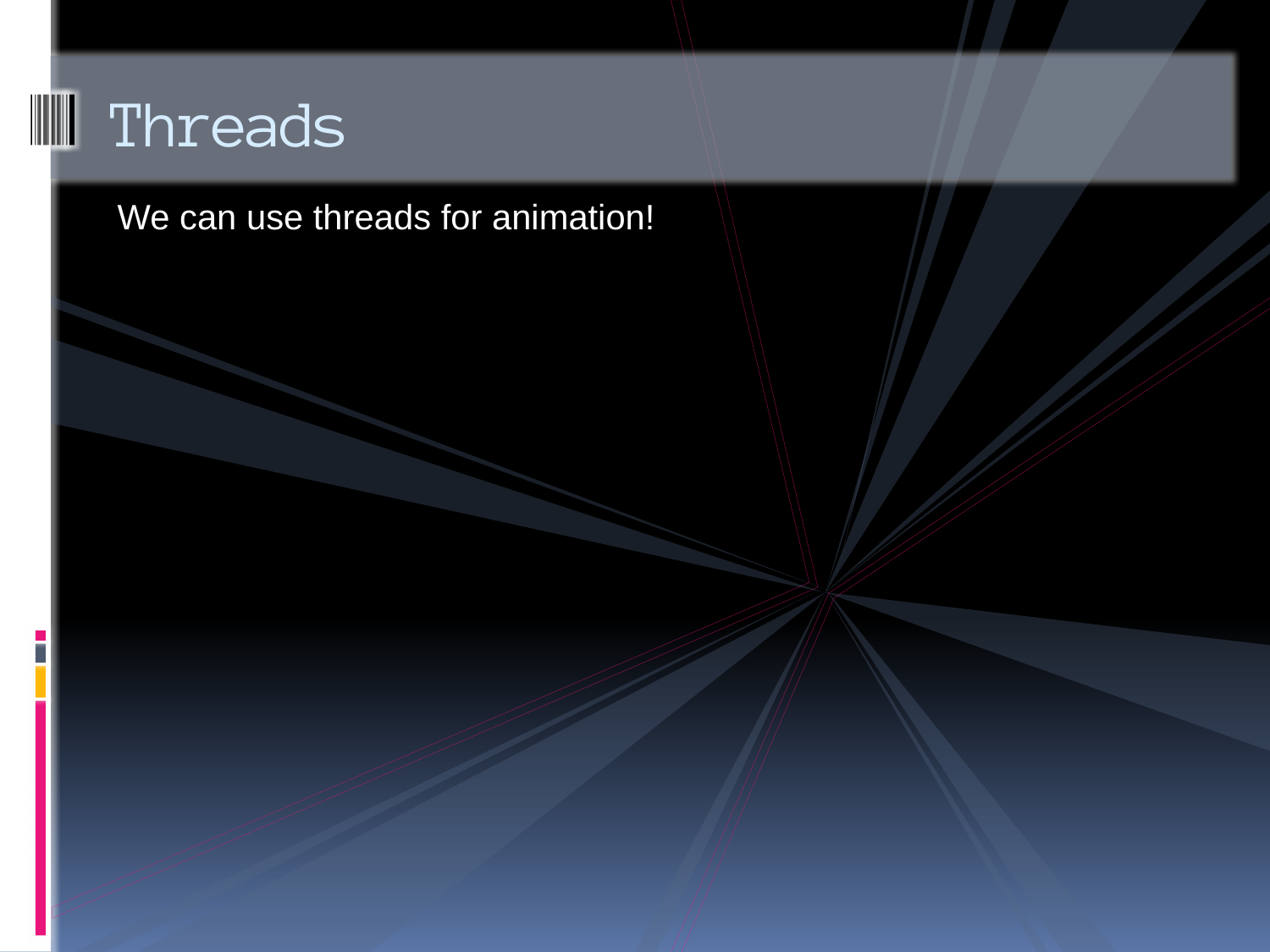

# Threads
We can use threads for animation!